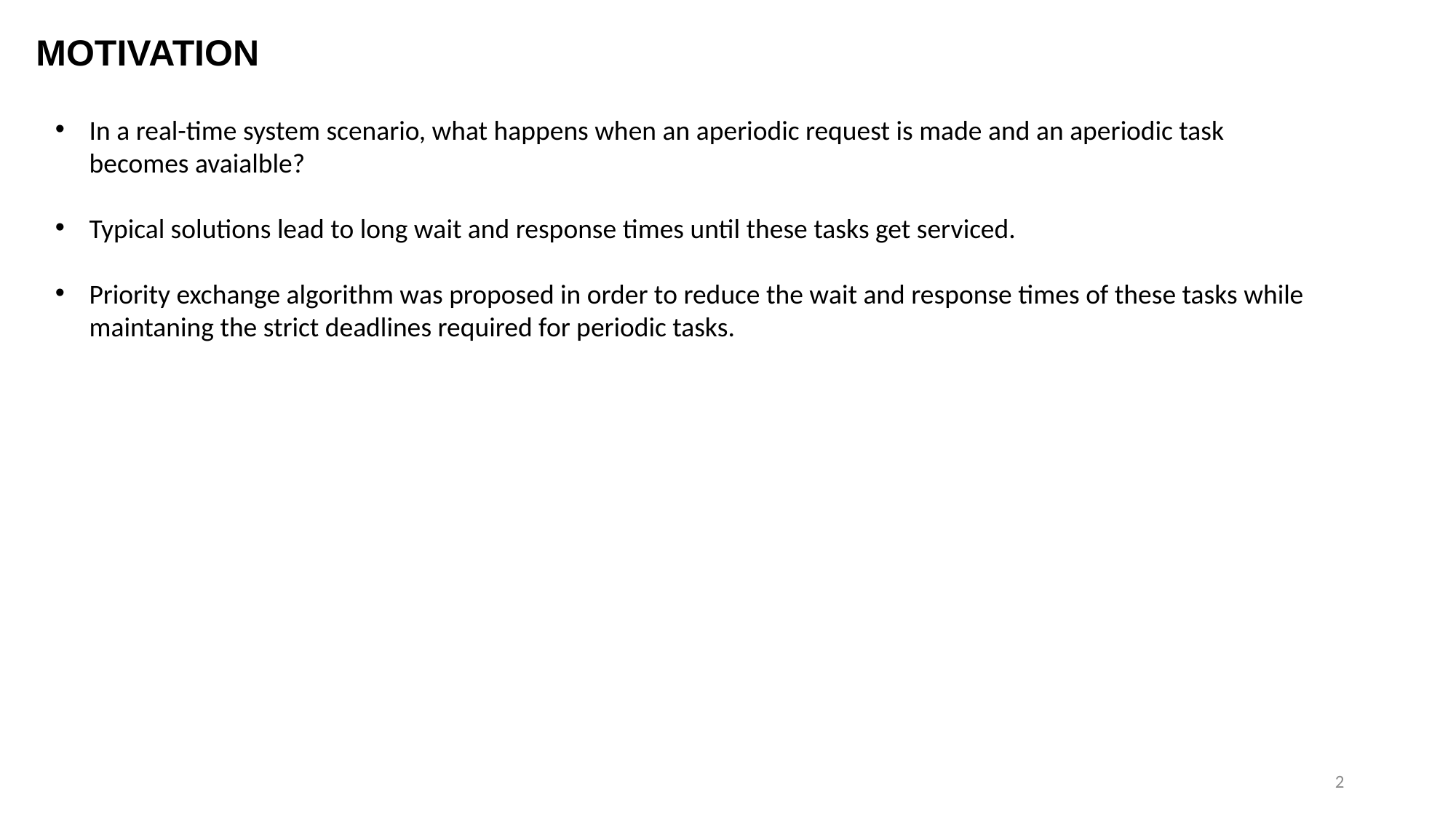

MOTIVATION
In a real-time system scenario, what happens when an aperiodic request is made and an aperiodic task becomes avaialble?

Typical solutions lead to long wait and response times until these tasks get serviced.

Priority exchange algorithm was proposed in order to reduce the wait and response times of these tasks while maintaning the strict deadlines required for periodic tasks.
2